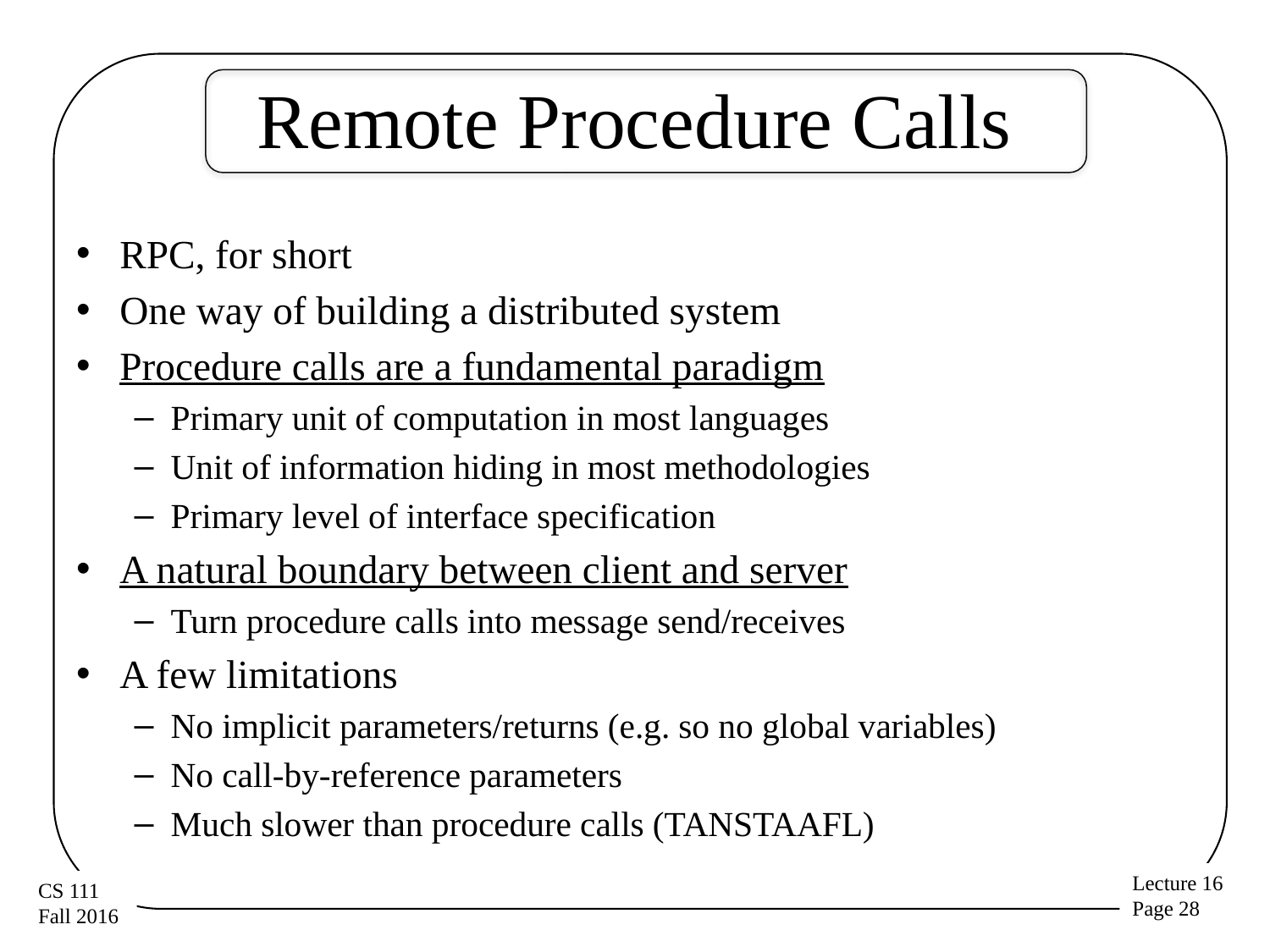

# Remote Procedure Calls

RPC, for short
One way of building a distributed system
Procedure calls are a fundamental paradigm
Primary unit of computation in most languages
Unit of information hiding in most methodologies
Primary level of interface specification
A natural boundary between client and server
Turn procedure calls into message send/receives
A few limitations
No implicit parameters/returns (e.g. so no global variables)
No call-by-reference parameters
Much slower than procedure calls (TANSTAAFL)